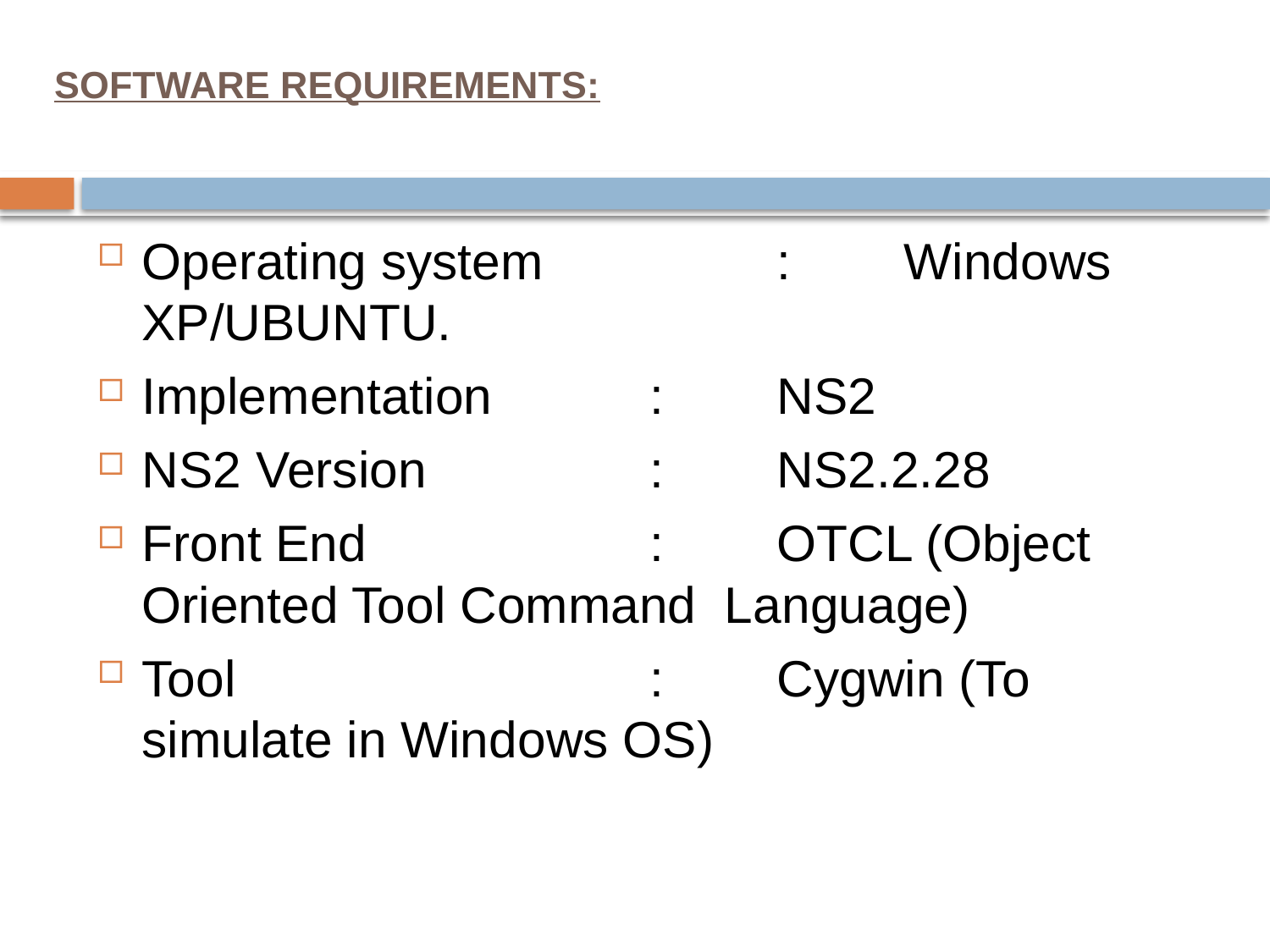

# SOFTWARE REQUIREMENTS:
Operating system 		: 	Windows XP/UBUNTU.
Implementation		:	NS2
NS2 Version		:	NS2.2.28
Front End			: 	OTCL (Object Oriented Tool Command  Language)
Tool				:	Cygwin (To simulate in Windows OS)